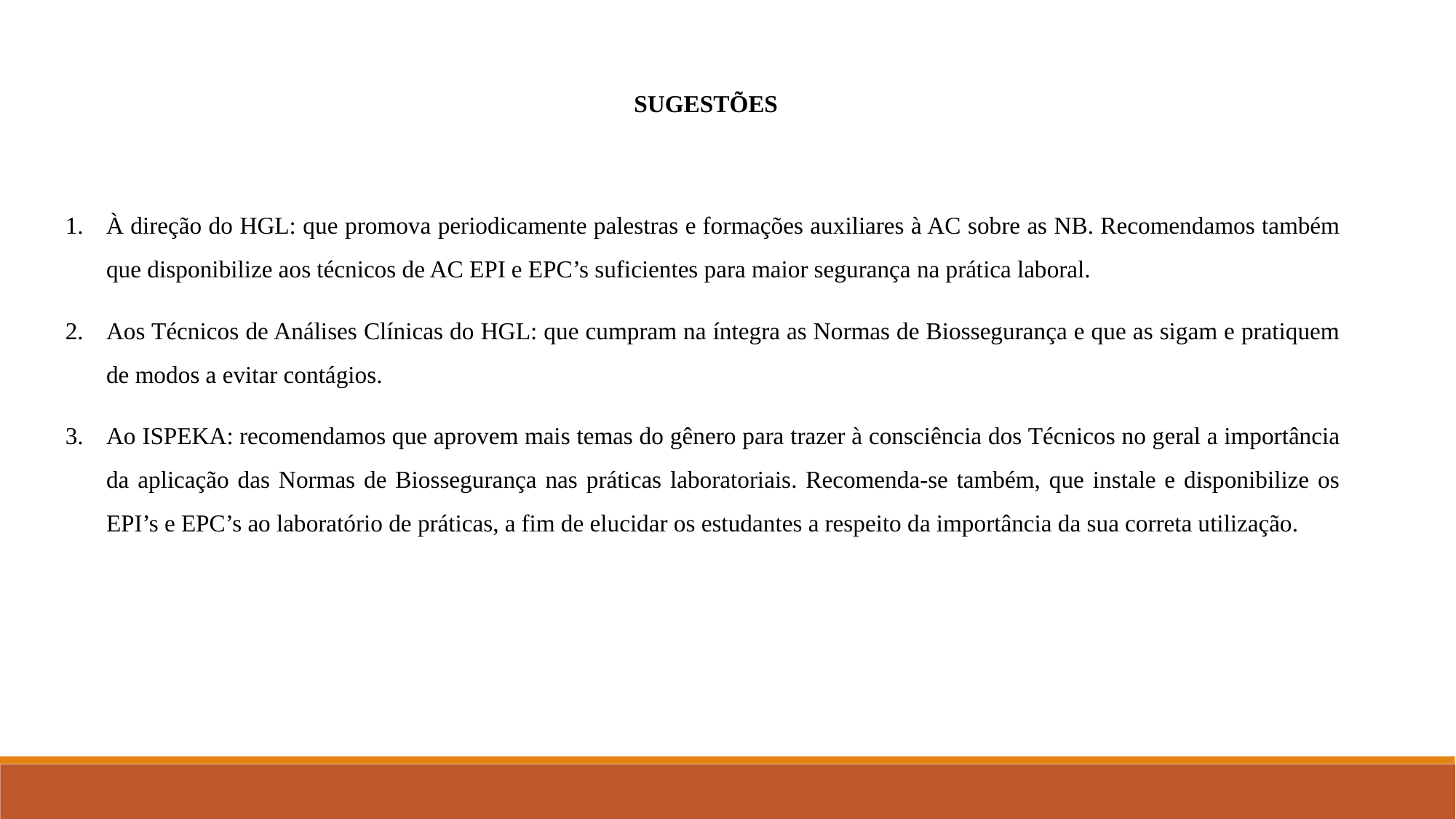

SUGESTÕES
À direção do HGL: que promova periodicamente palestras e formações auxiliares à AC sobre as NB. Recomendamos também que disponibilize aos técnicos de AC EPI e EPC’s suficientes para maior segurança na prática laboral.
Aos Técnicos de Análises Clínicas do HGL: que cumpram na íntegra as Normas de Biossegurança e que as sigam e pratiquem de modos a evitar contágios.
Ao ISPEKA: recomendamos que aprovem mais temas do gênero para trazer à consciência dos Técnicos no geral a importância da aplicação das Normas de Biossegurança nas práticas laboratoriais. Recomenda-se também, que instale e disponibilize os EPI’s e EPC’s ao laboratório de práticas, a fim de elucidar os estudantes a respeito da importância da sua correta utilização.